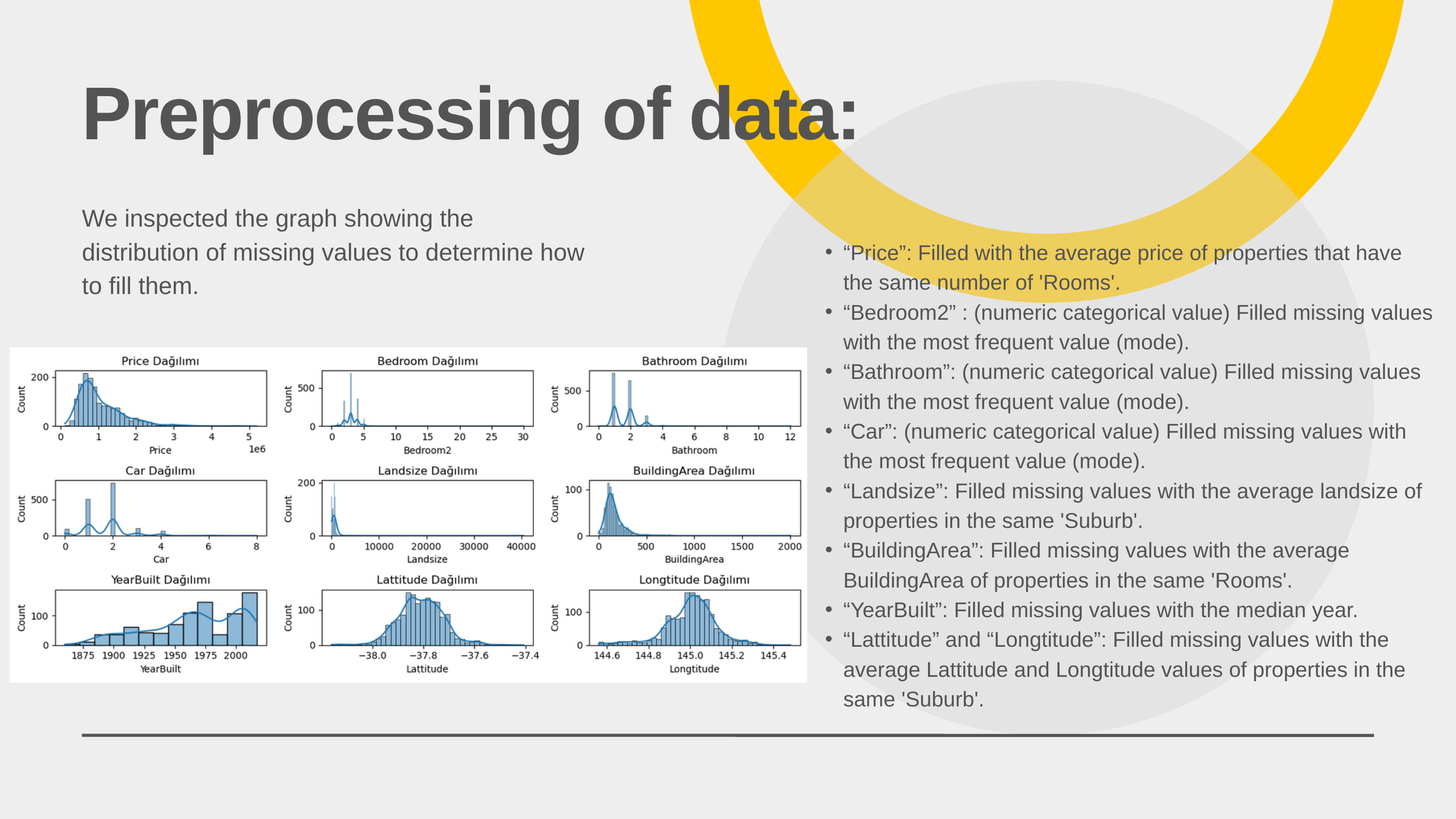

Preprocessing of data:
We inspected the graph showing the distribution of missing values to determine how to fill them.
“Price”: Filled with the average price of properties that have the same number of 'Rooms'.
“Bedroom2” : (numeric categorical value) Filled missing values with the most frequent value (mode).
“Bathroom”: (numeric categorical value) Filled missing values with the most frequent value (mode).
“Car”: (numeric categorical value) Filled missing values with the most frequent value (mode).
“Landsize”: Filled missing values with the average landsize of properties in the same 'Suburb'.
“BuildingArea”: Filled missing values with the average BuildingArea of properties in the same 'Rooms'.
“YearBuilt”: Filled missing values with the median year.
“Lattitude” and “Longtitude”: Filled missing values with the average Lattitude and Longtitude values of properties in the same 'Suburb'.